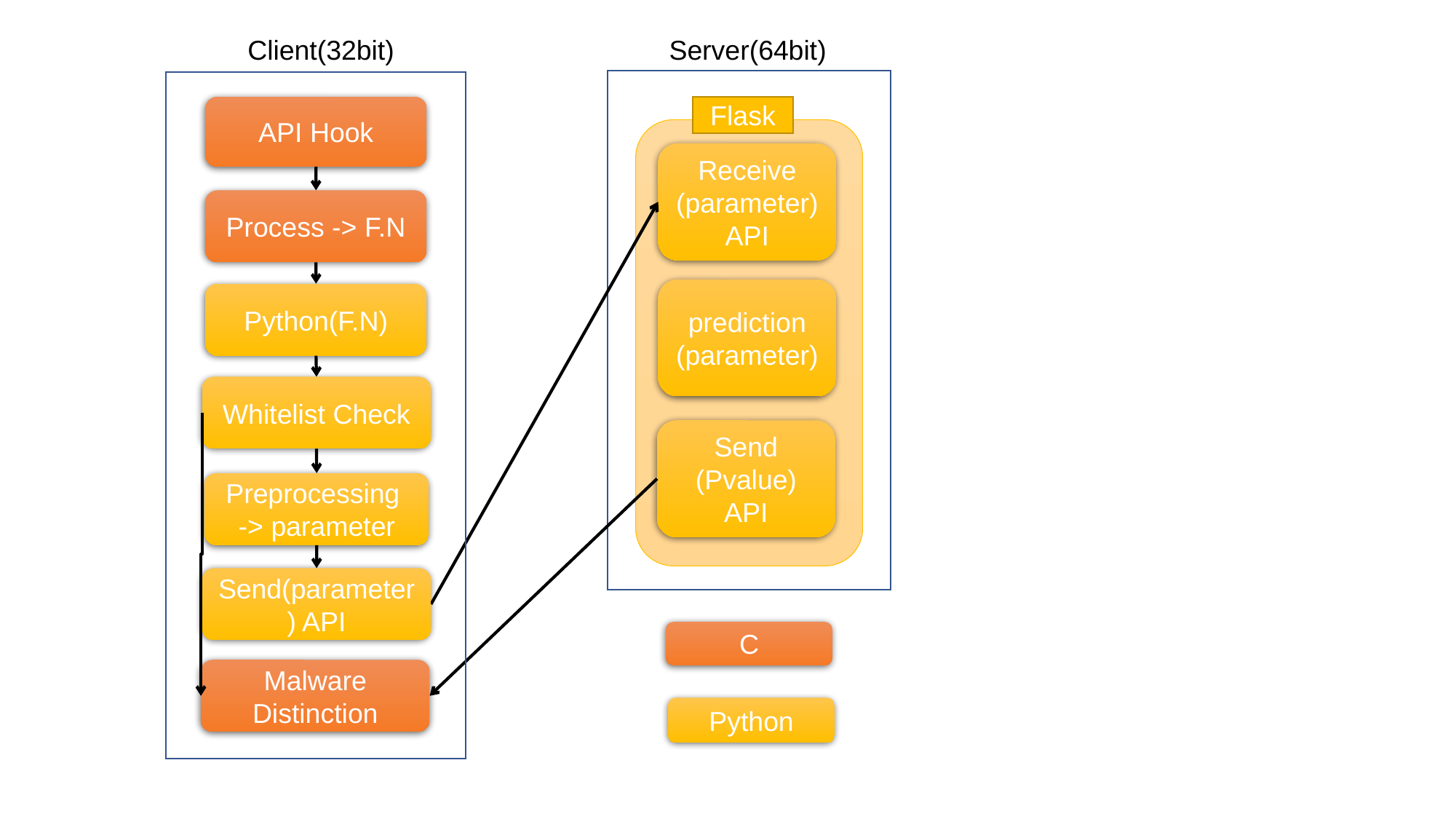

Client(32bit)

API Hook
Process -> F.N
Python(F.N)
Whitelist Check
Preprocessing
-> parameter
Send(parameter) API
C
Malware Distinction
Python
Server(64bit)

Flask

Receive
(parameter) API
prediction
(parameter)
Send
(Pvalue) API